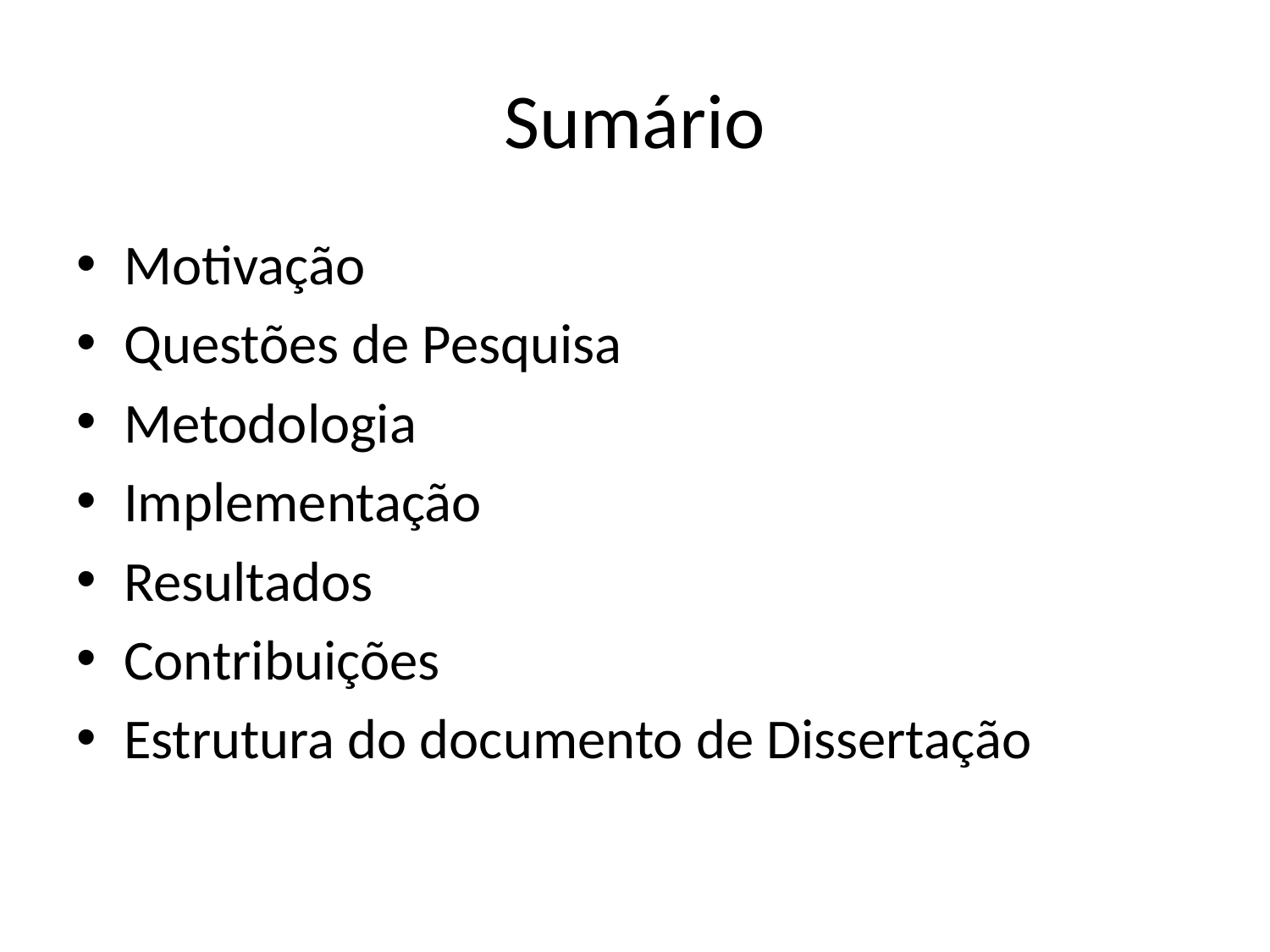

# Sumário
Motivação
Questões de Pesquisa
Metodologia
Implementação
Resultados
Contribuições
Estrutura do documento de Dissertação